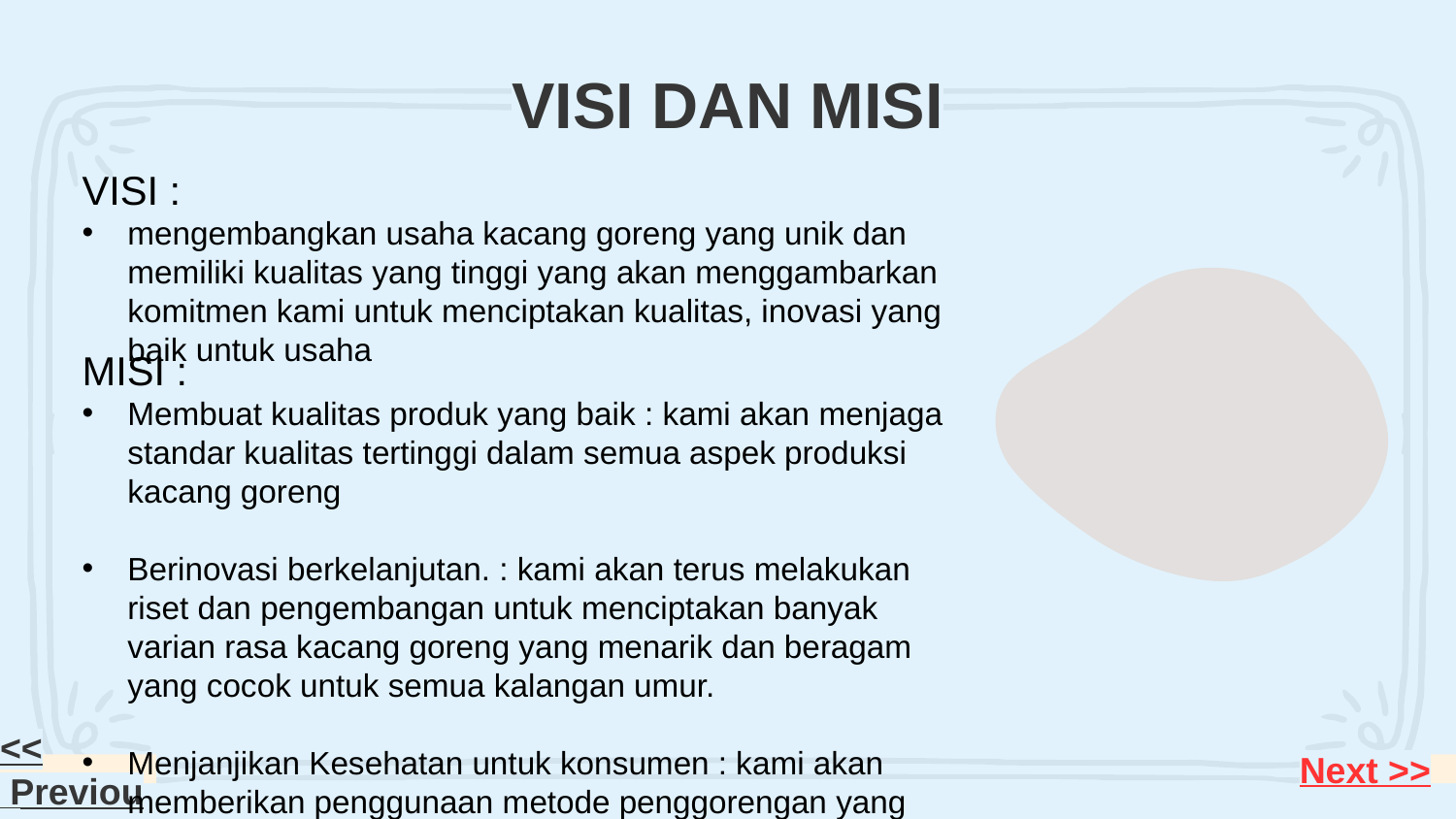

# VISI DAN MISI
VISI :
mengembangkan usaha kacang goreng yang unik dan memiliki kualitas yang tinggi yang akan menggambarkan komitmen kami untuk menciptakan kualitas, inovasi yang baik untuk usaha

MISI :
Membuat kualitas produk yang baik : kami akan menjaga standar kualitas tertinggi dalam semua aspek produksi kacang goreng
Berinovasi berkelanjutan. : kami akan terus melakukan riset dan pengembangan untuk menciptakan banyak varian rasa kacang goreng yang menarik dan beragam yang cocok untuk semua kalangan umur.
Menjanjikan Kesehatan untuk konsumen : kami akan memberikan penggunaan metode penggorengan yang sehat di dalam produk kami
<< Previous
Next >>